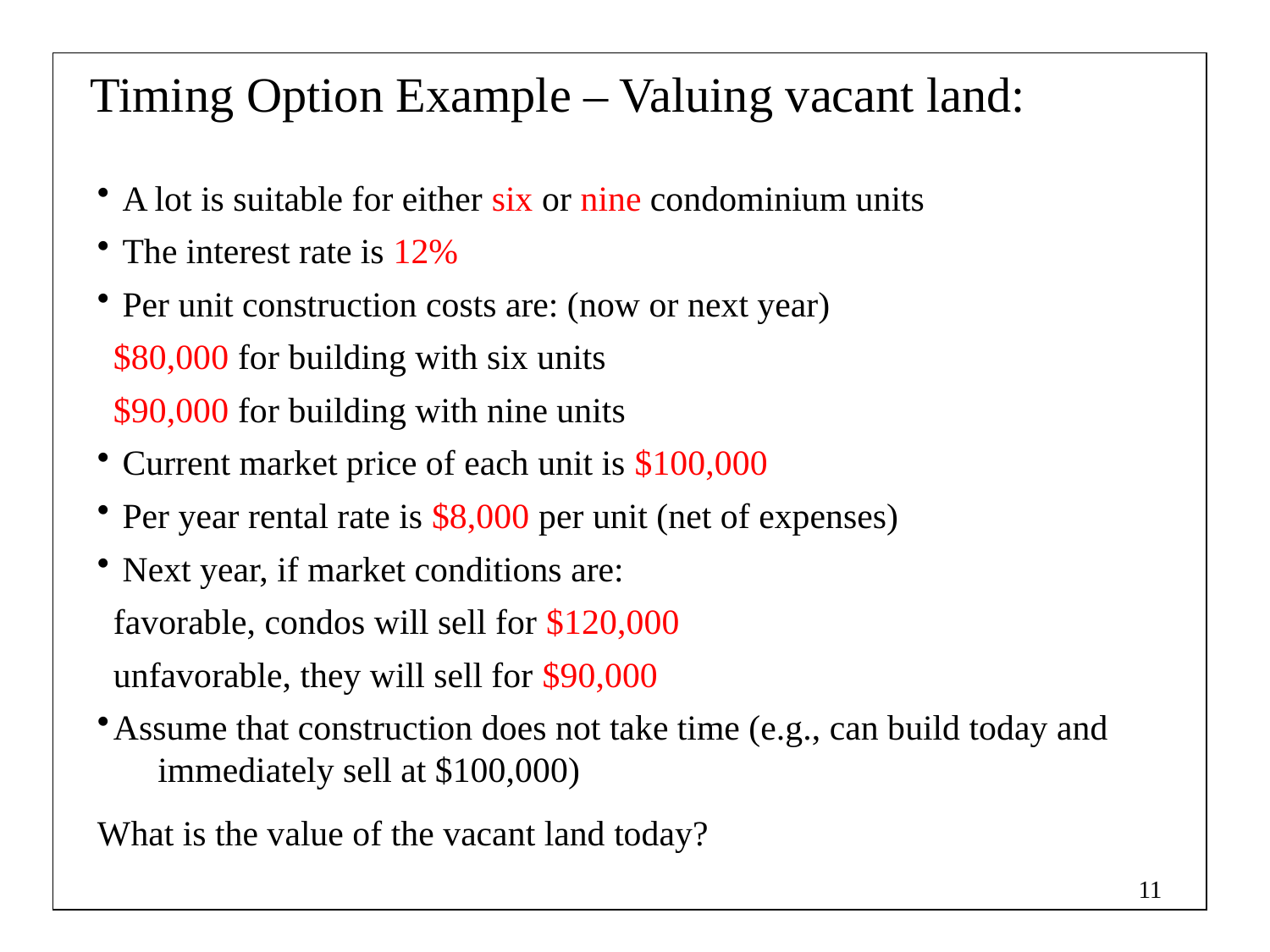

Timing Option Example – Valuing vacant land:
 A lot is suitable for either six or nine condominium units
 The interest rate is 12%
 Per unit construction costs are: (now or next year)
	$80,000 for building with six units
	$90,000 for building with nine units
 Current market price of each unit is $100,000
 Per year rental rate is $8,000 per unit (net of expenses)
 Next year, if market conditions are:
	favorable, condos will sell for $120,000
	unfavorable, they will sell for $90,000
Assume that construction does not take time (e.g., can build today and          immediately sell at $100,000)
What is the value of the vacant land today?
11